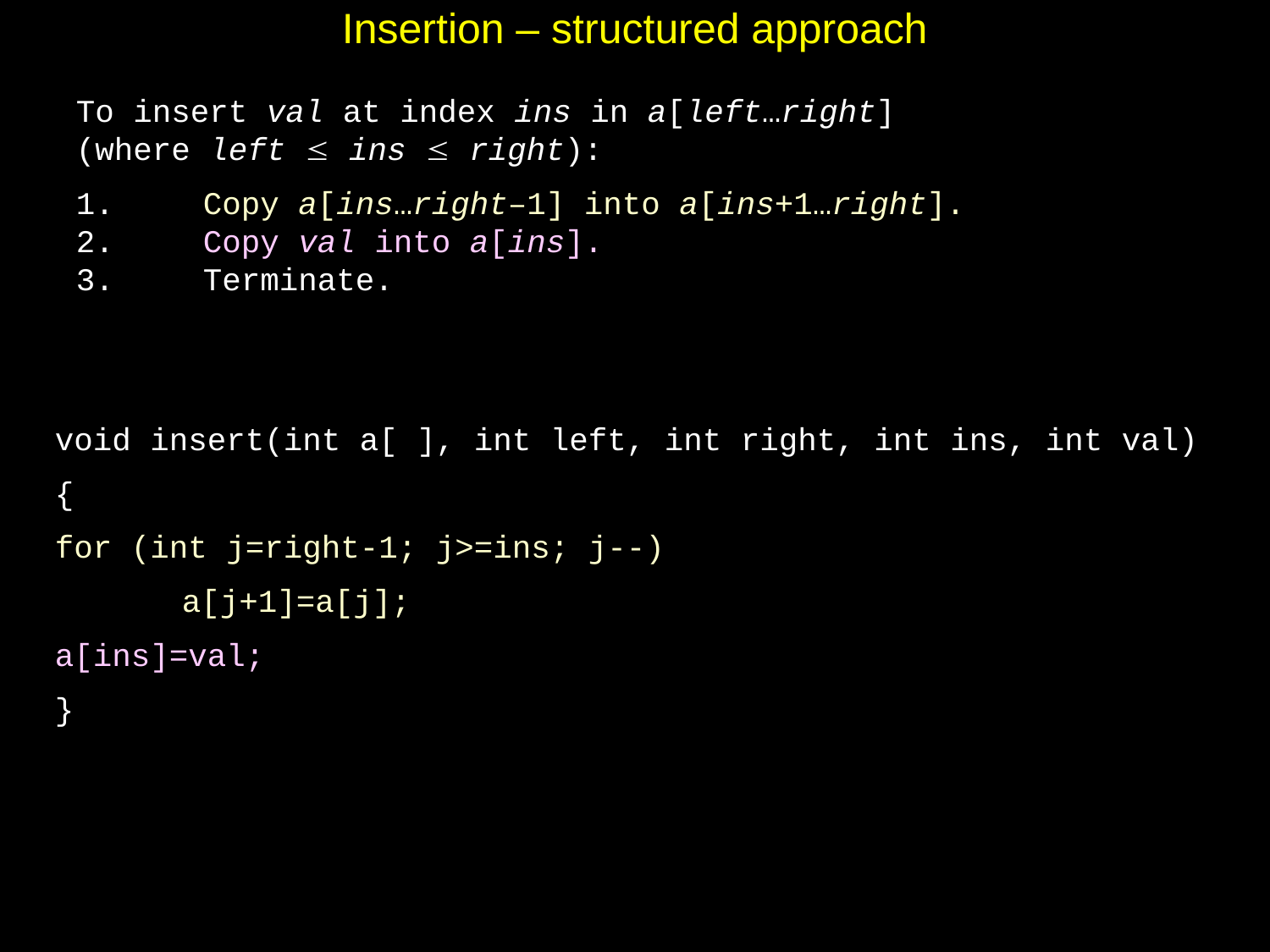

# Insertion – structured approach
To insert val at index ins in a[left…right]
(where left ≤ ins ≤ right):
1.	Copy a[ins…right–1] into a[ins+1…right].
2.	Copy val into a[ins].
3.	Terminate.
void insert(int a[ ], int left, int right, int ins, int val)
{
for (int j=right-1; j>=ins; j--)
	a[j+1]=a[j];
a[ins]=val;
}